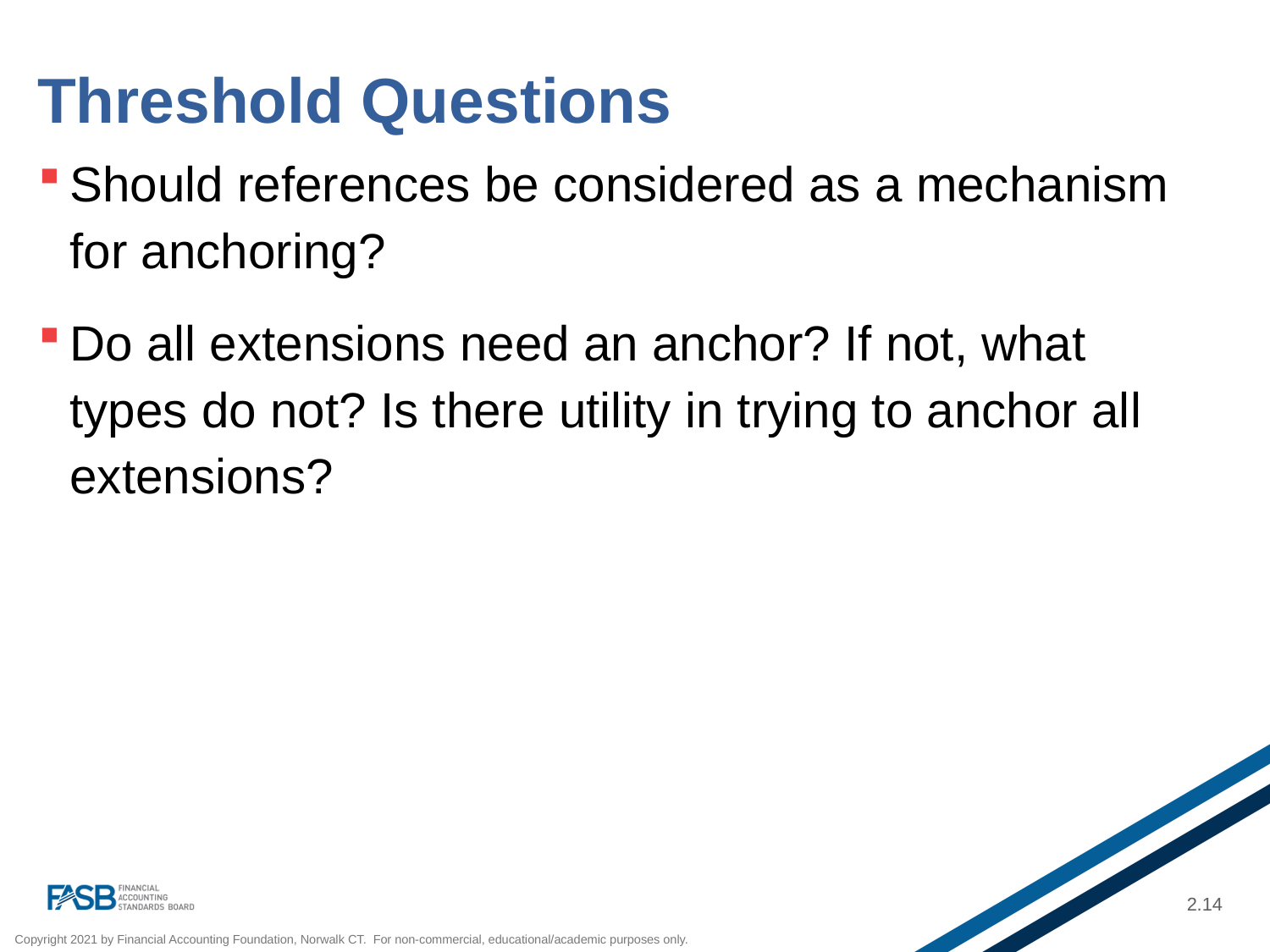

# Threshold Questions
Should references be considered as a mechanism for anchoring?
Do all extensions need an anchor? If not, what types do not? Is there utility in trying to anchor all extensions?
2.14